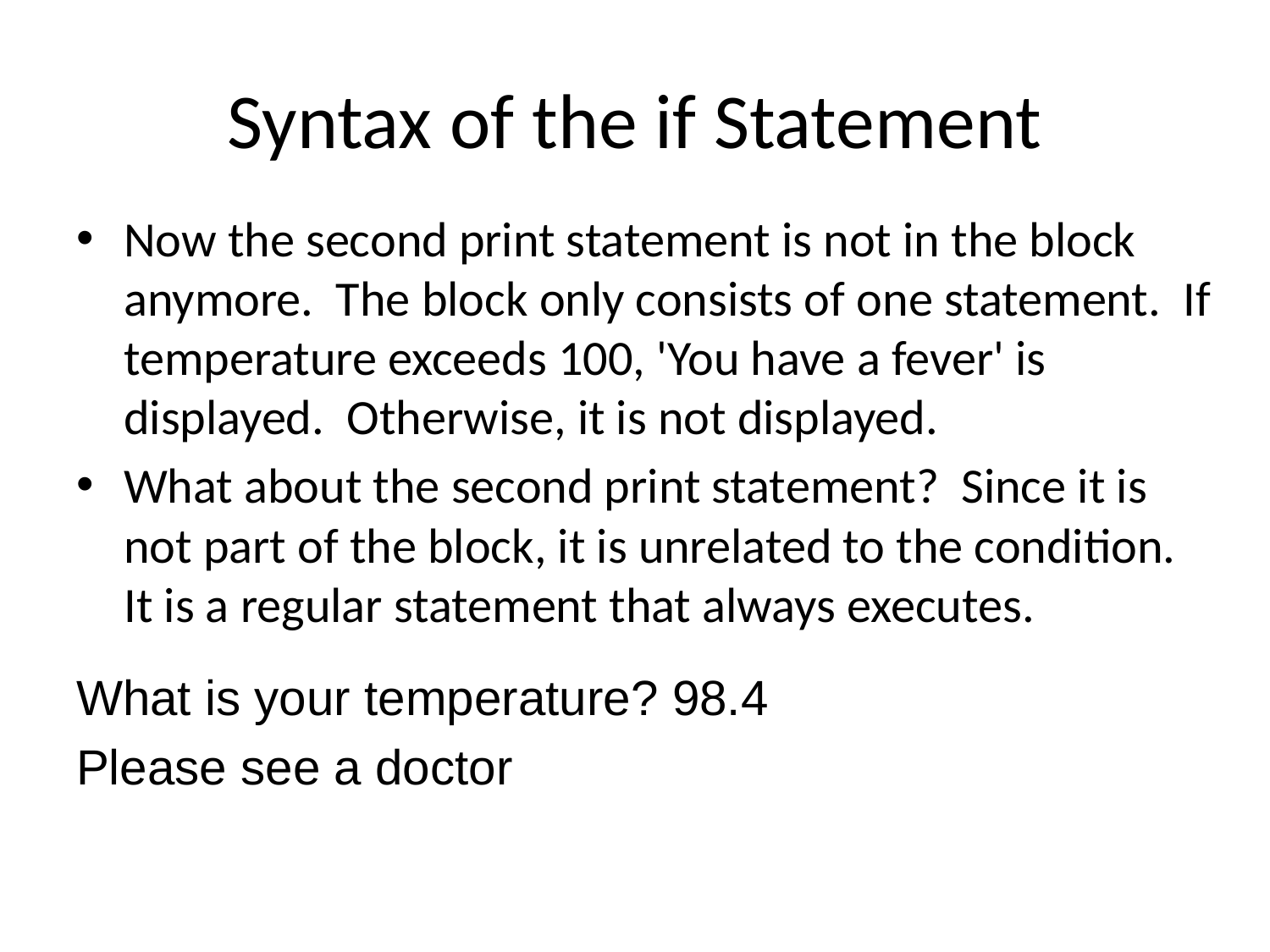

# Syntax of the if Statement
Now the second print statement is not in the block anymore.  The block only consists of one statement.  If temperature exceeds 100, 'You have a fever' is displayed.  Otherwise, it is not displayed.
What about the second print statement?  Since it is not part of the block, it is unrelated to the condition.  It is a regular statement that always executes.

What is your temperature? 98.4
Please see a doctor